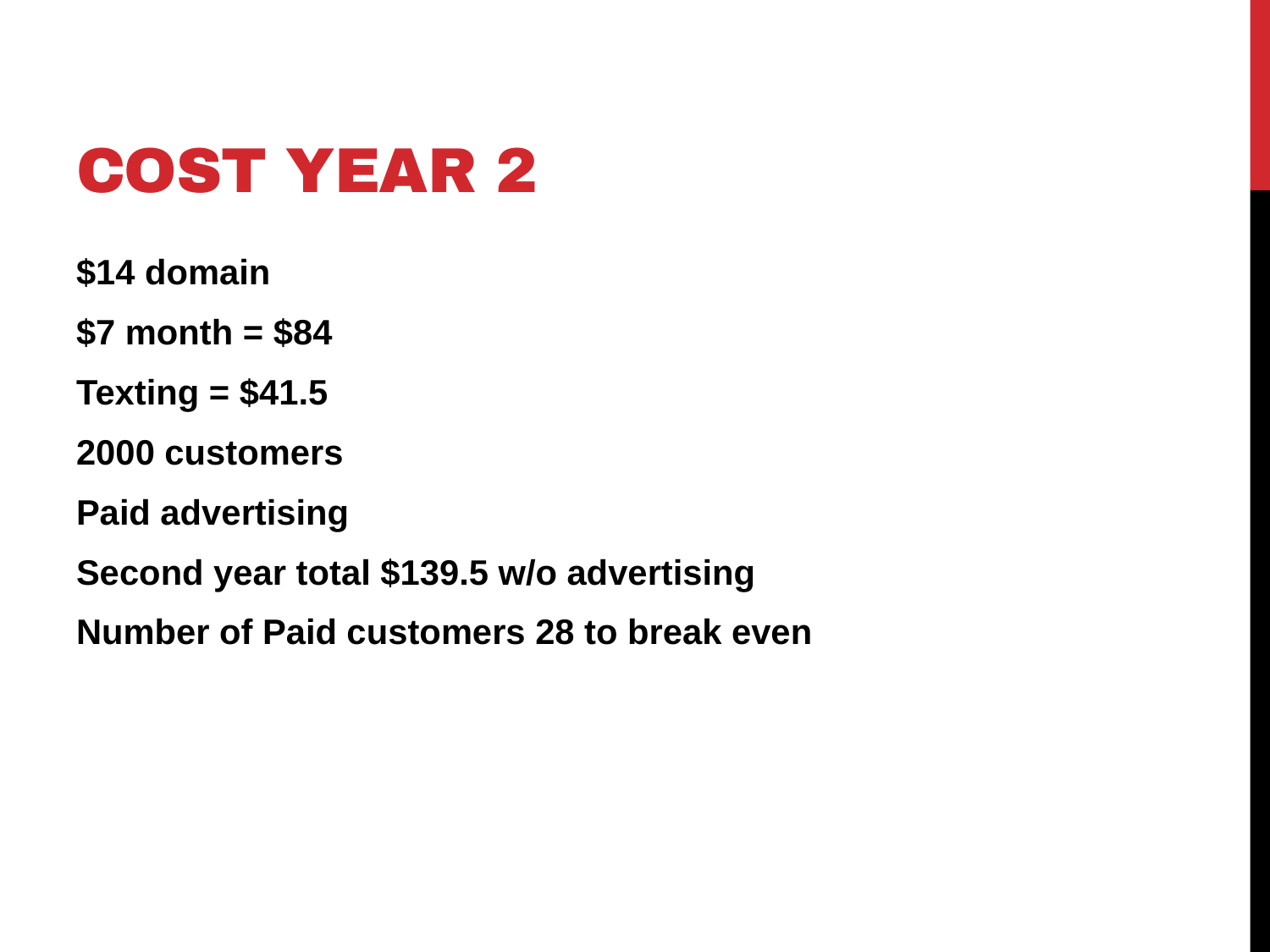

# Cost Year 2
$14 domain
$7 month = $84
Texting = $41.5
2000 customers
Paid advertising
Second year total $139.5 w/o advertising
Number of Paid customers 28 to break even